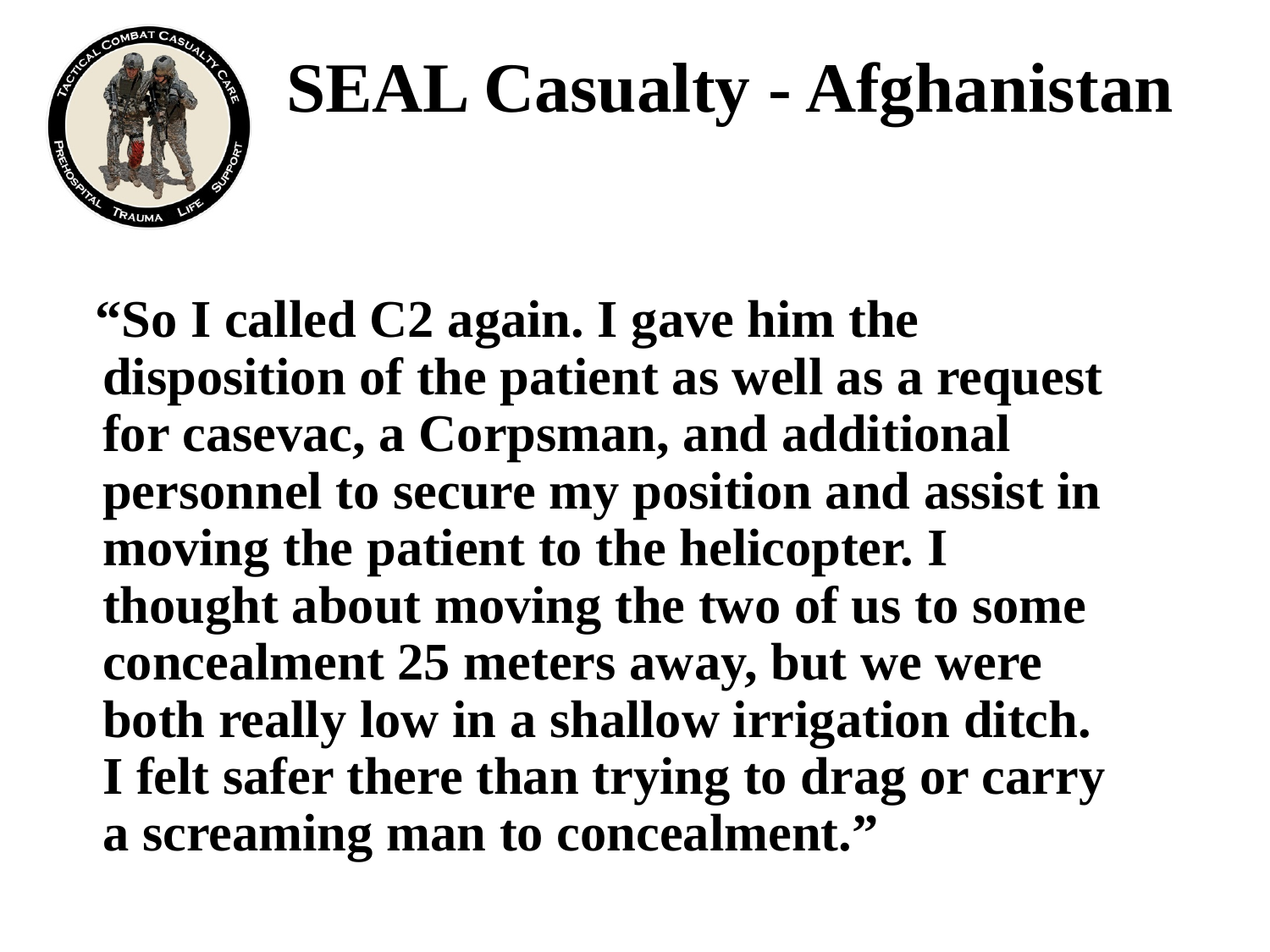

# SEAL Casualty - Afghanistan
   “So I called C2 again. I gave him the disposition of the patient as well as a request for casevac, a Corpsman, and additional personnel to secure my position and assist in moving the patient to the helicopter. I thought about moving the two of us to some concealment 25 meters away, but we were both really low in a shallow irrigation ditch. I felt safer there than trying to drag or carry a screaming man to concealment.”